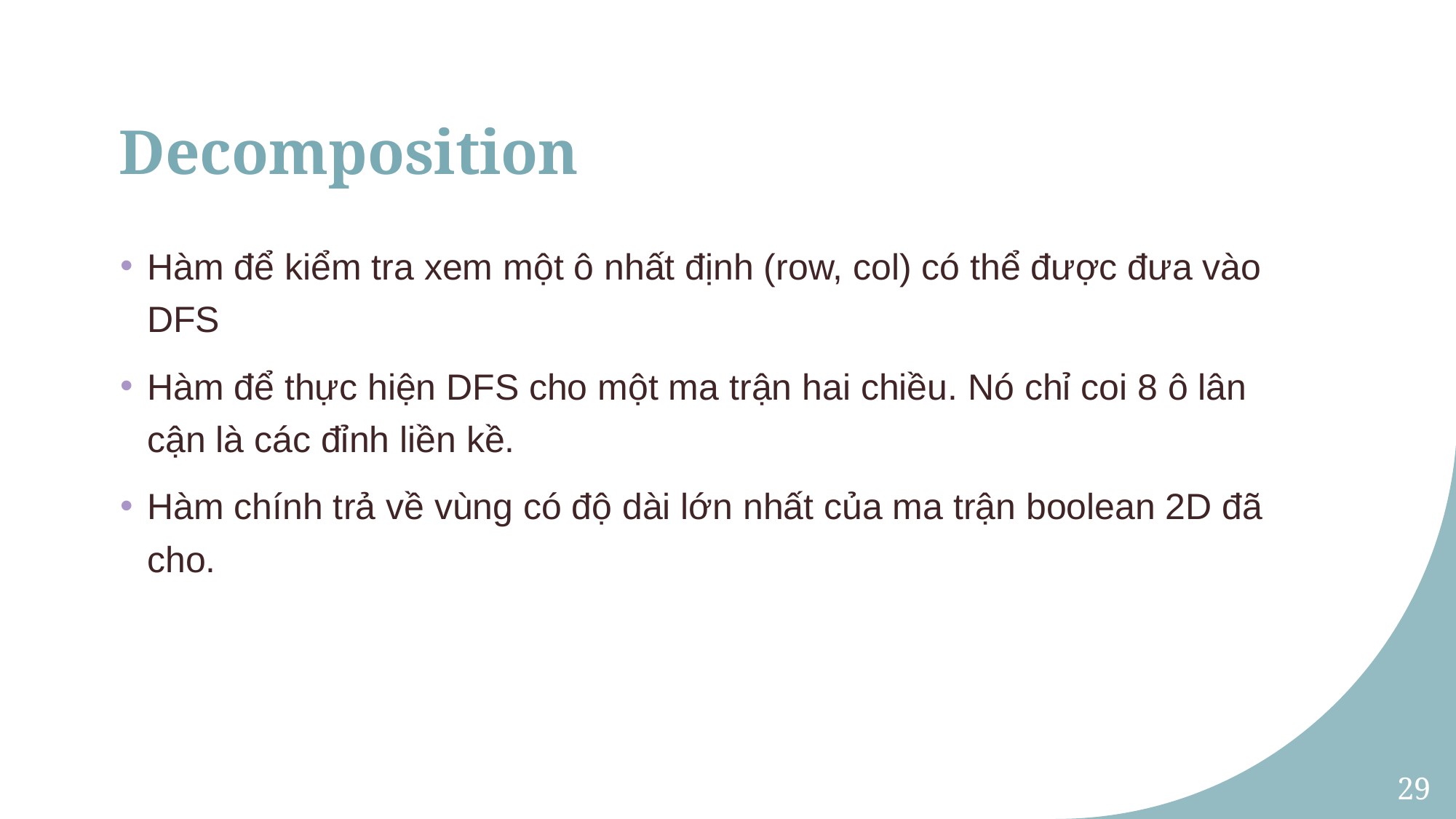

# Decomposition
Hàm để kiểm tra xem một ô nhất định (row, col) có thể được đưa vào DFS
Hàm để thực hiện DFS cho một ma trận hai chiều. Nó chỉ coi 8 ô lân cận là các đỉnh liền kề.
Hàm chính trả về vùng có độ dài lớn nhất của ma trận boolean 2D đã cho.
29